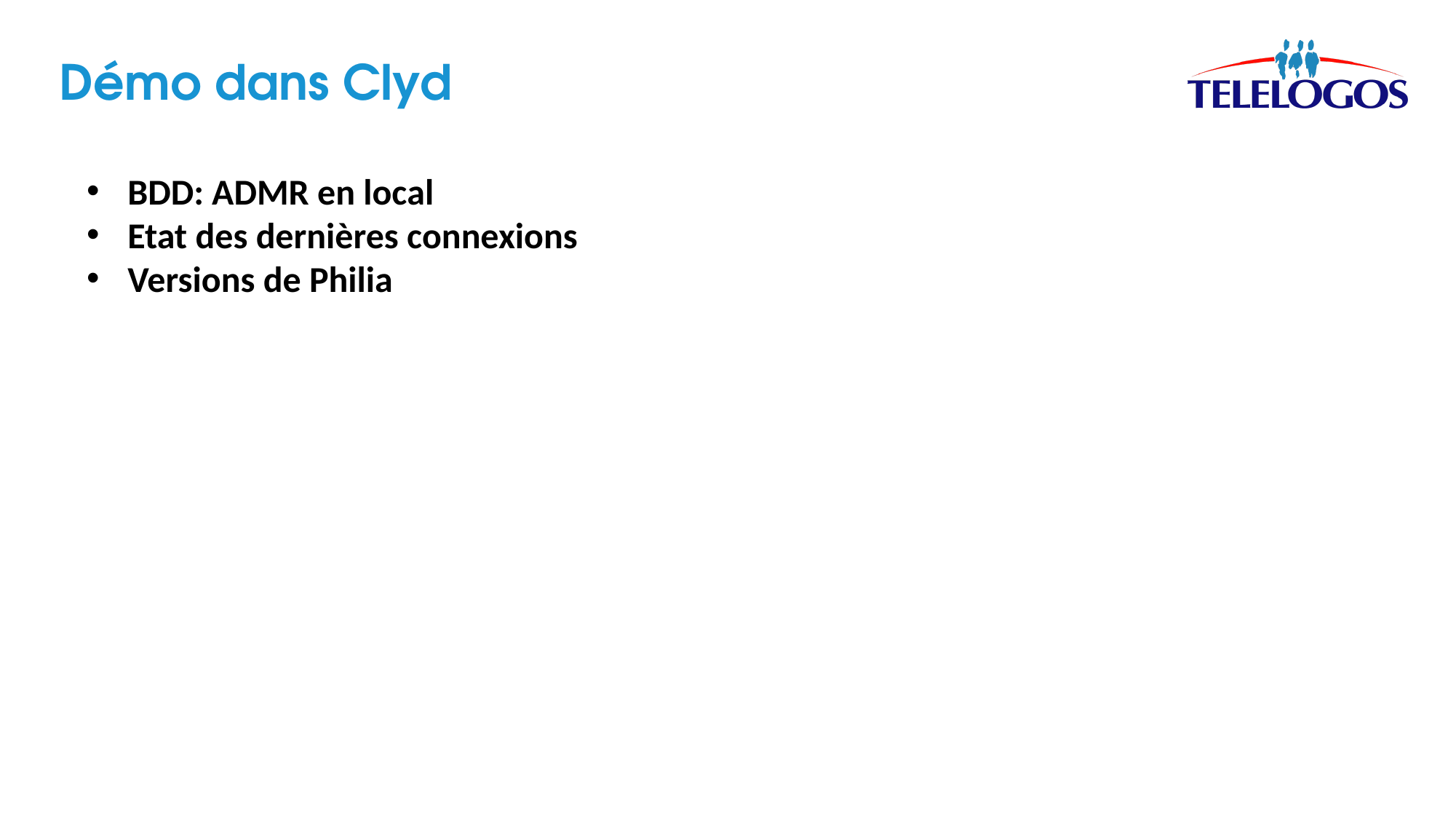

Démo dans Clyd
BDD: ADMR en local
Etat des dernières connexions
Versions de Philia